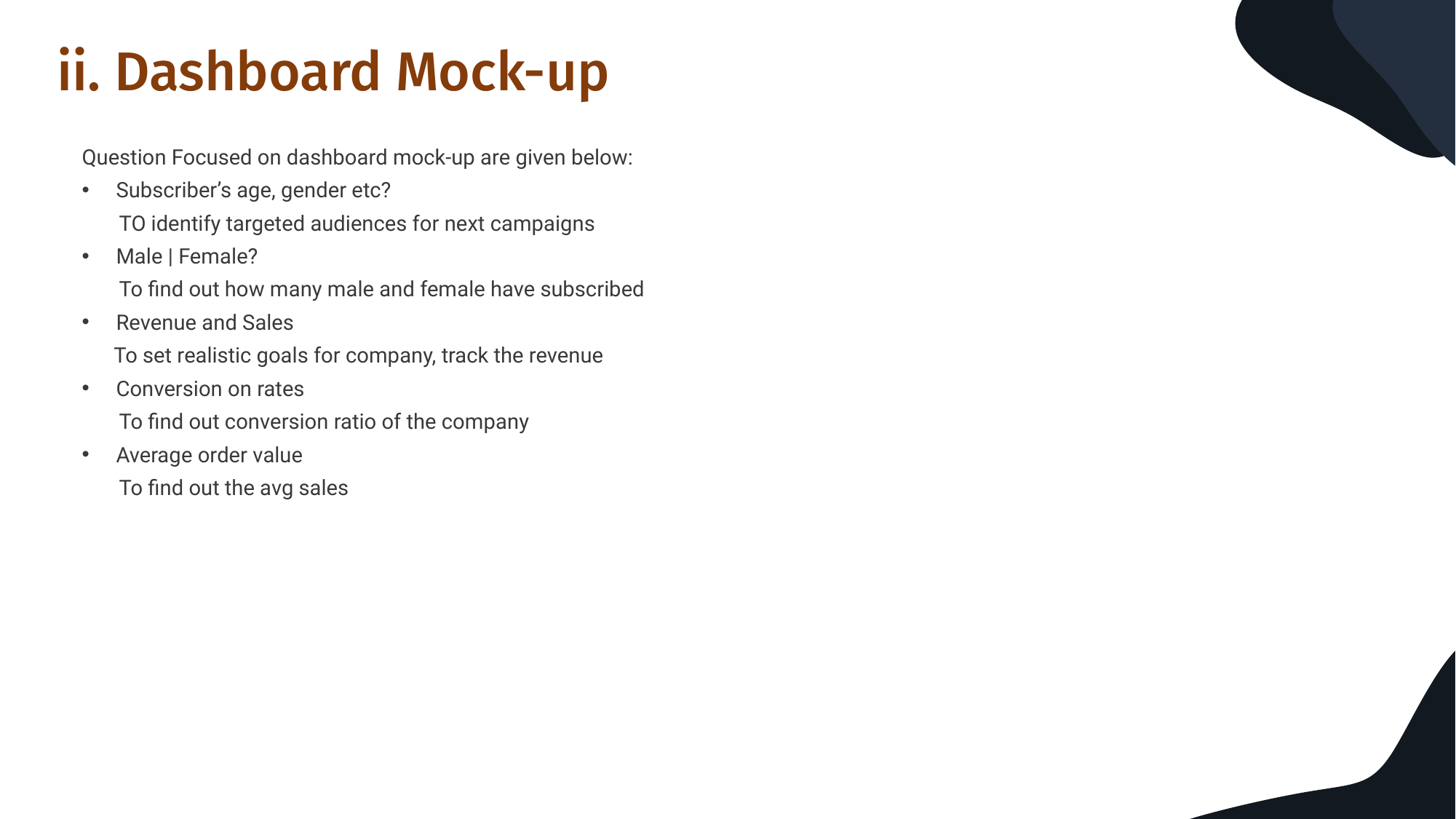

ii. Dashboard Mock-up
Question Focused on dashboard mock-up are given below:
Subscriber’s age, gender etc?
       TO identify targeted audiences for next campaigns
Male | Female?
       To find out how many male and female have subscribed
Revenue and Sales
      To set realistic goals for company, track the revenue
Conversion on rates
       To find out conversion ratio of the company
Average order value
       To find out the avg sales